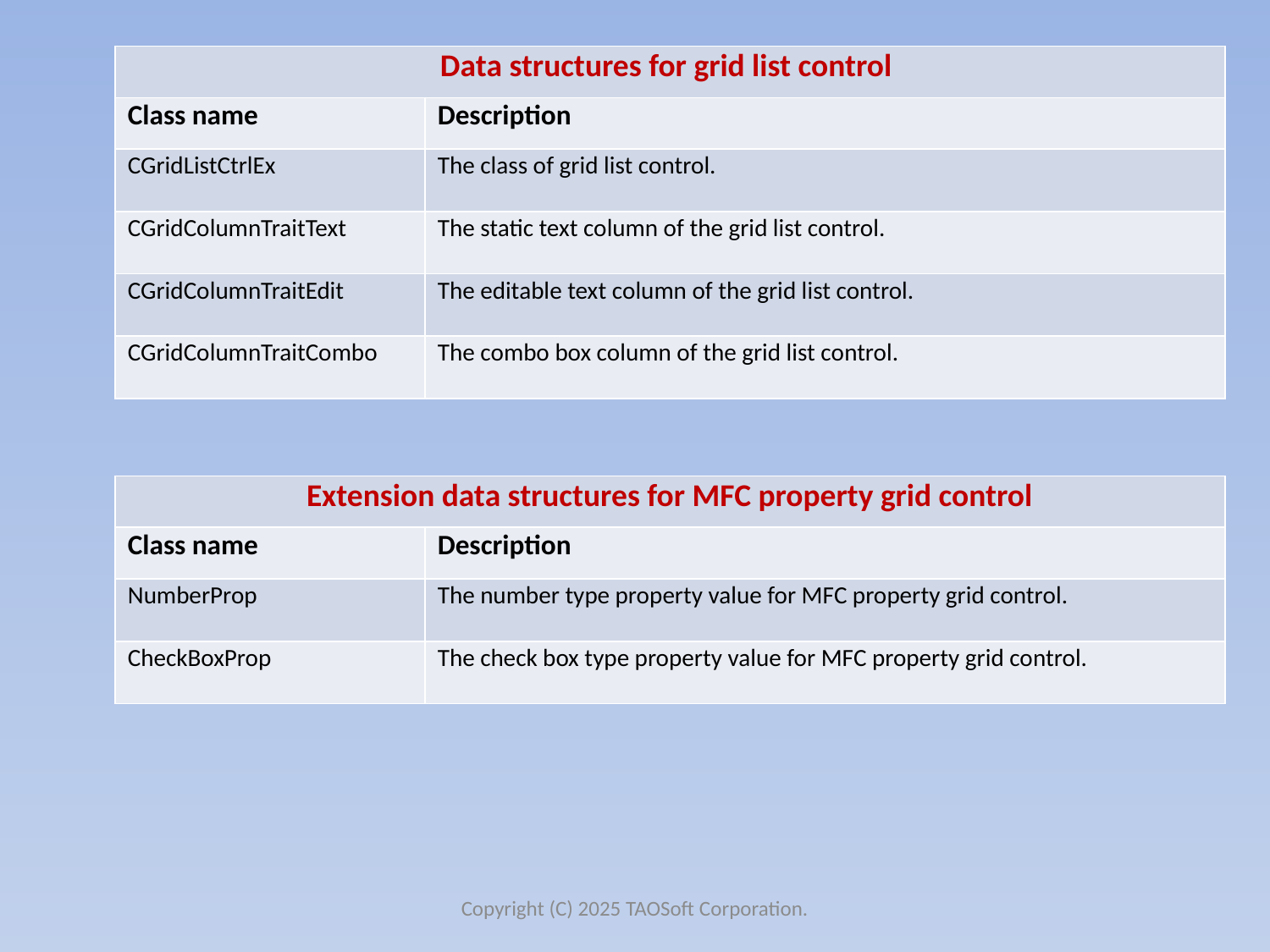

| Data structures for grid list control |  |
| --- | --- |
| Class name | Description |
| CGridListCtrlEx | The class of grid list control. |
| CGridColumnTraitText | The static text column of the grid list control. |
| CGridColumnTraitEdit | The editable text column of the grid list control. |
| CGridColumnTraitCombo | The combo box column of the grid list control. |
| Extension data structures for MFC property grid control |  |
| --- | --- |
| Class name | Description |
| NumberProp | The number type property value for MFC property grid control. |
| CheckBoxProp | The check box type property value for MFC property grid control. |
Copyright (C) 2025 TAOSoft Corporation.
20